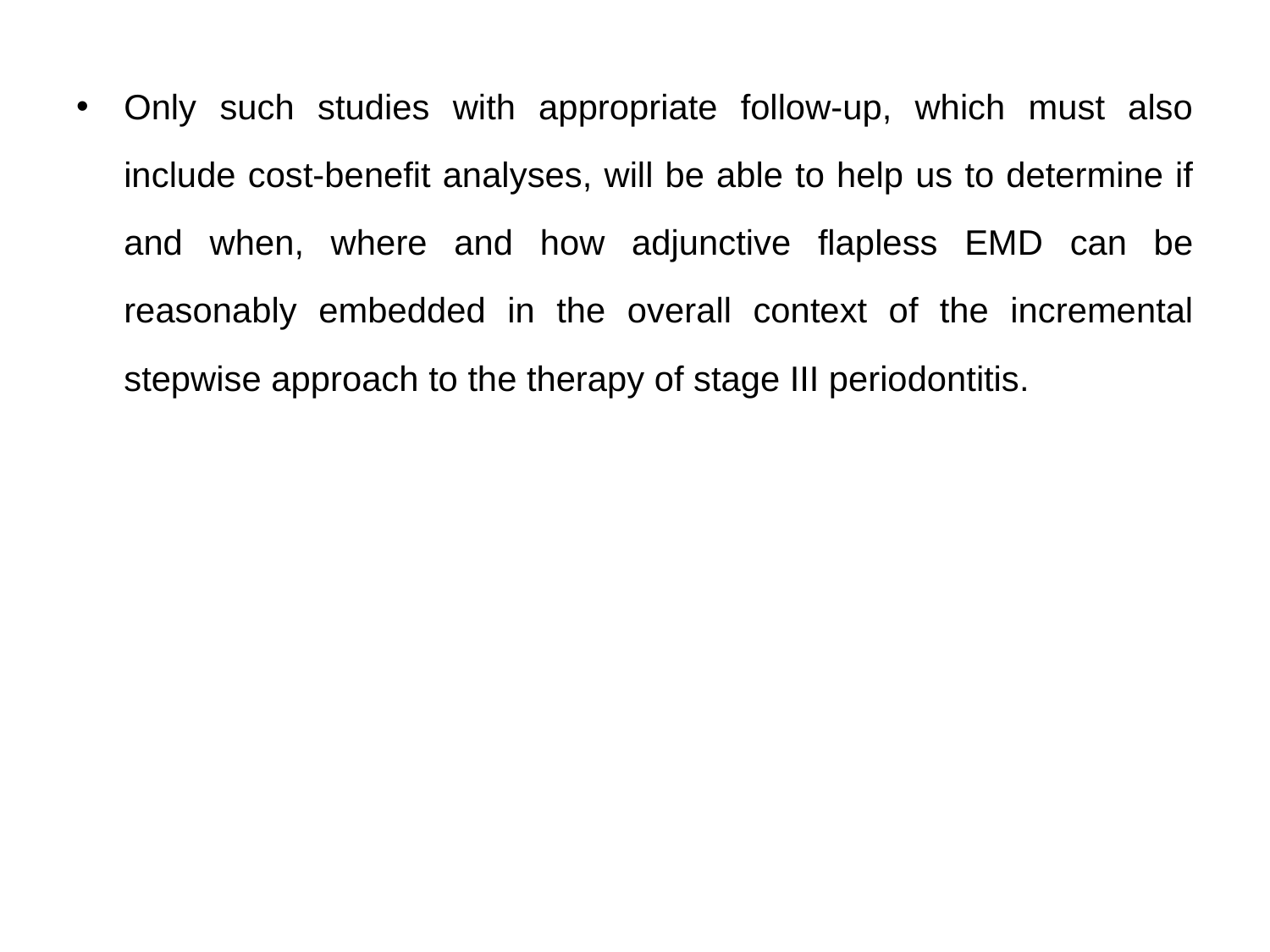

Only such studies with appropriate follow-up, which must also include cost-benefit analyses, will be able to help us to determine if and when, where and how adjunctive flapless EMD can be reasonably embedded in the overall context of the incremental stepwise approach to the therapy of stage III periodontitis.